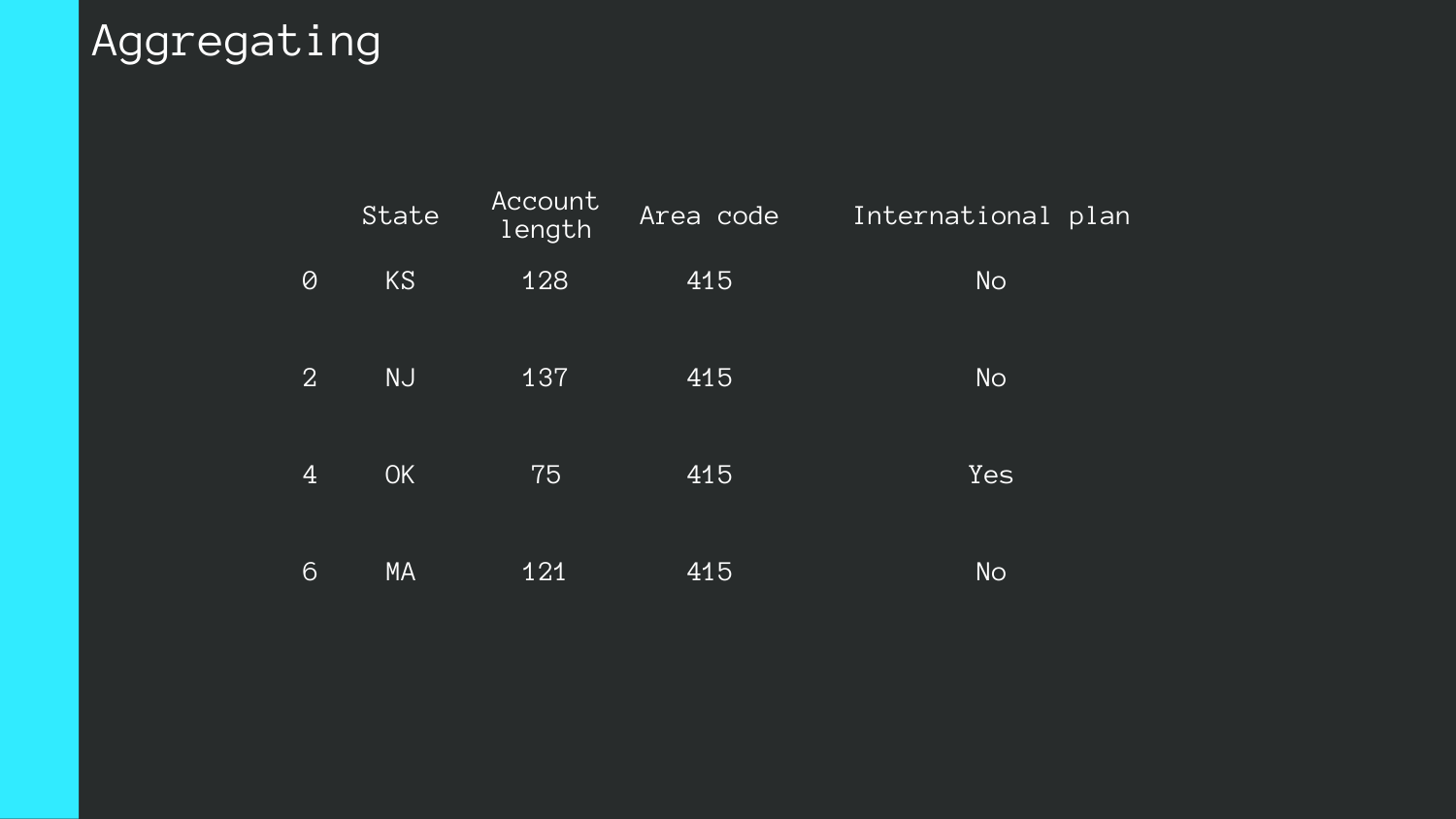

Aggregating

|  | State | Account length | Area code | International plan |
| --- | --- | --- | --- | --- |
| 0 | KS | 128 | 415 | No |
|  |  |  |  |  |
| 2 | NJ | 137 | 415 | No |
|  |  |  |  |  |
| 4 | OK | 75 | 415 | Yes |
|  |  |  |  |  |
| 6 | MA | 121 | 415 | No |
|  |  |  |  |  |